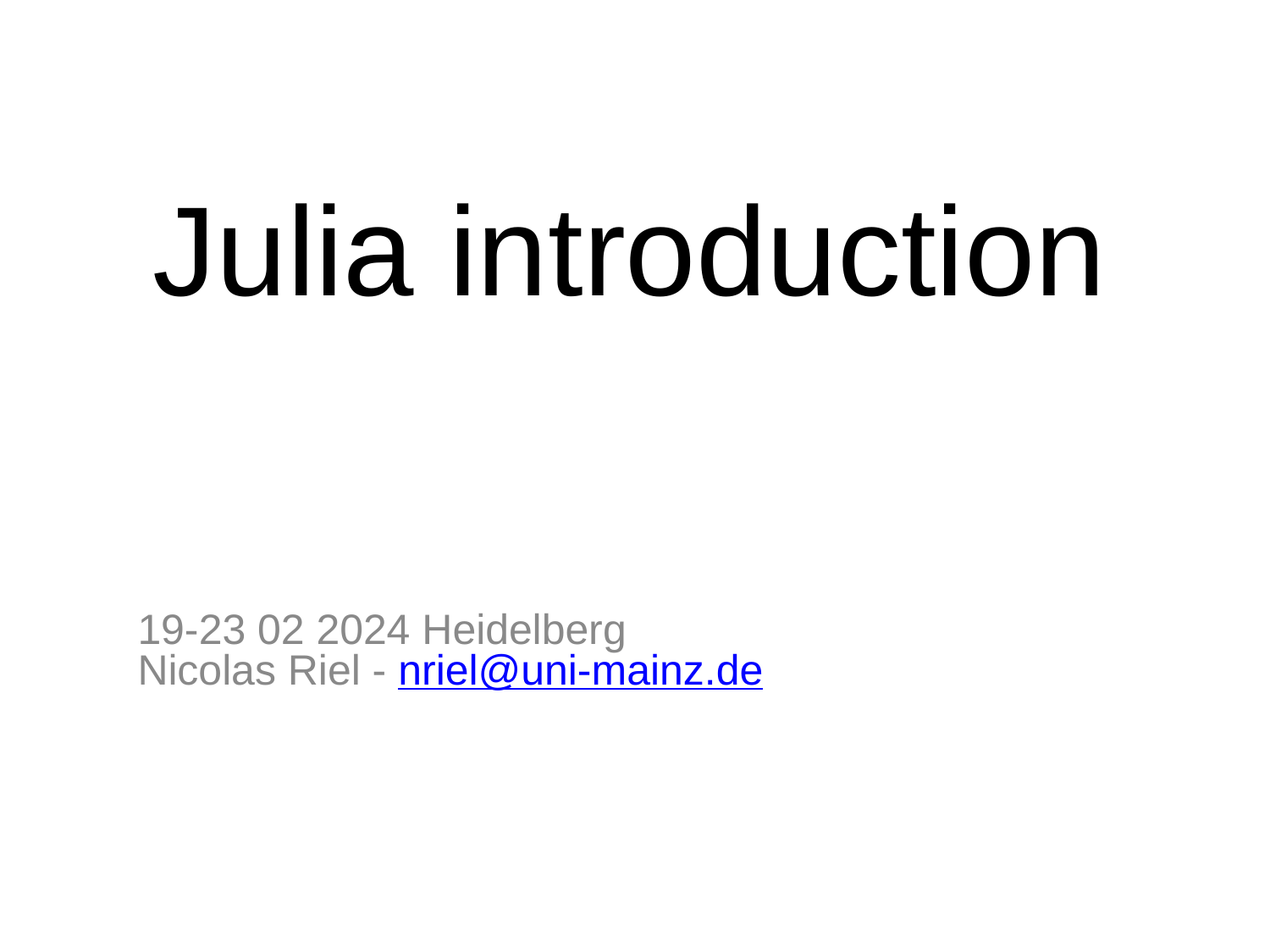

# Julia introduction

19-23 02 2024 Heidelberg
Nicolas Riel - nriel@uni-mainz.de